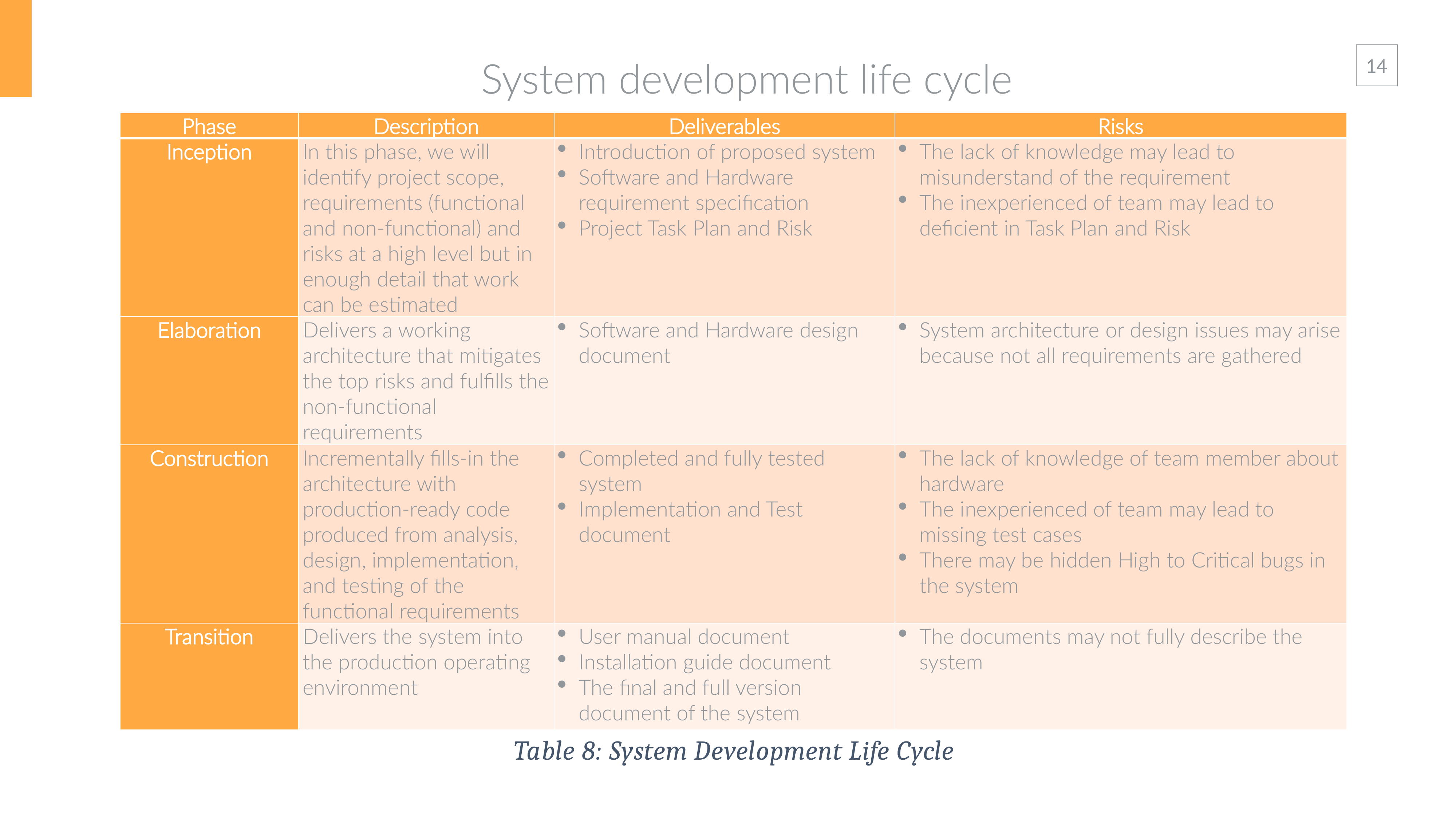

System development life cycle
| Phase | Description | Deliverables | Risks |
| --- | --- | --- | --- |
| Inception | In this phase, we will identify project scope, requirements (functional and non-functional) and risks at a high level but in enough detail that work can be estimated | Introduction of proposed system Software and Hardware requirement specification Project Task Plan and Risk | The lack of knowledge may lead to misunderstand of the requirement The inexperienced of team may lead to deficient in Task Plan and Risk |
| Elaboration | Delivers a working architecture that mitigates the top risks and fulfills the non-functional requirements | Software and Hardware design document | System architecture or design issues may arise because not all requirements are gathered |
| Construction | Incrementally fills-in the architecture with production-ready code produced from analysis, design, implementation, and testing of the functional requirements | Completed and fully tested system Implementation and Test document | The lack of knowledge of team member about hardware The inexperienced of team may lead to missing test cases There may be hidden High to Critical bugs in the system |
| Transition | Delivers the system into the production operating environment | User manual document Installation guide document The final and full version document of the system | The documents may not fully describe the system |
Table 8: System Development Life Cycle